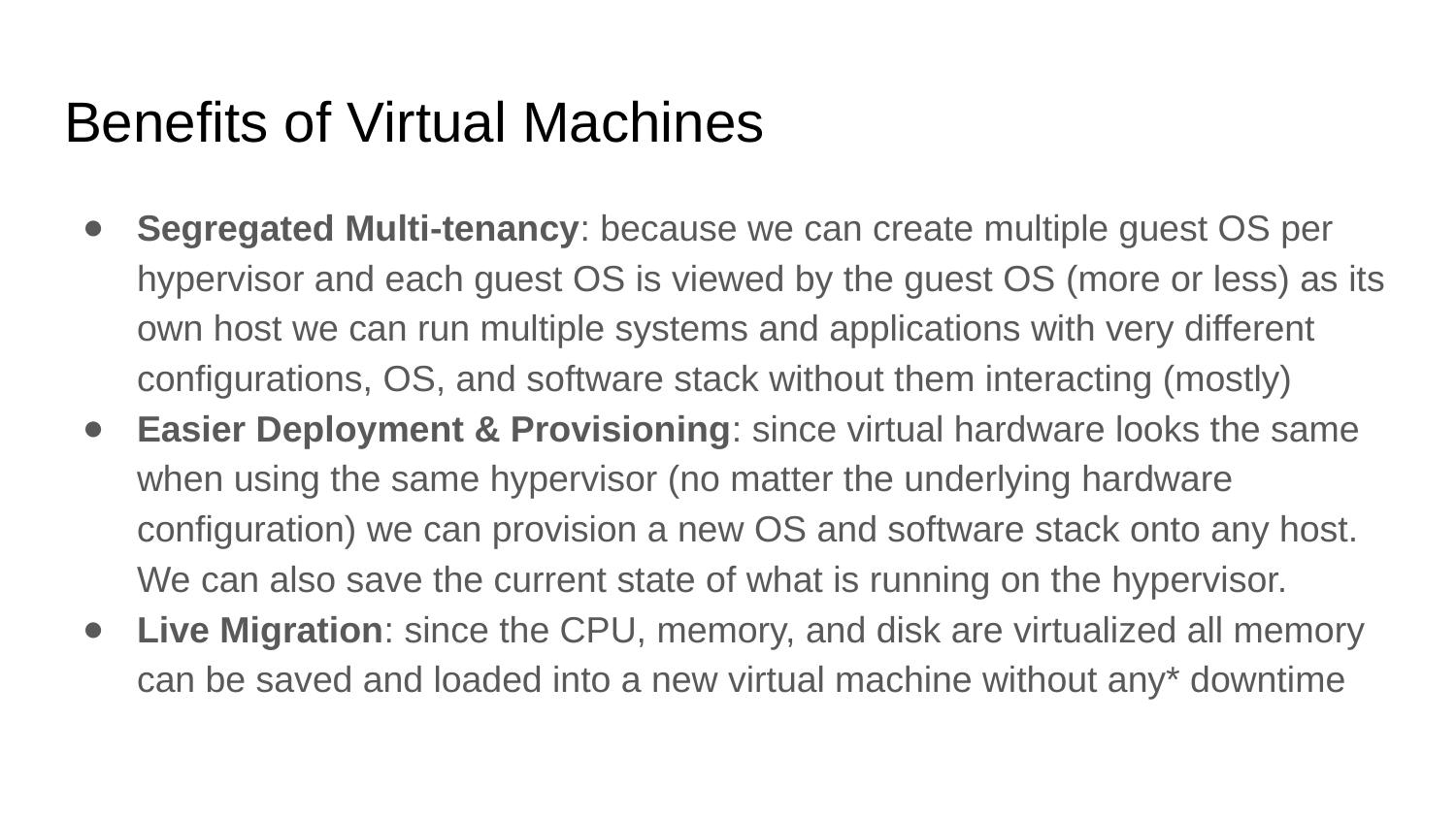

# Benefits of Virtual Machines
Segregated Multi-tenancy: because we can create multiple guest OS per hypervisor and each guest OS is viewed by the guest OS (more or less) as its own host we can run multiple systems and applications with very different configurations, OS, and software stack without them interacting (mostly)
Easier Deployment & Provisioning: since virtual hardware looks the same when using the same hypervisor (no matter the underlying hardware configuration) we can provision a new OS and software stack onto any host. We can also save the current state of what is running on the hypervisor.
Live Migration: since the CPU, memory, and disk are virtualized all memory can be saved and loaded into a new virtual machine without any* downtime